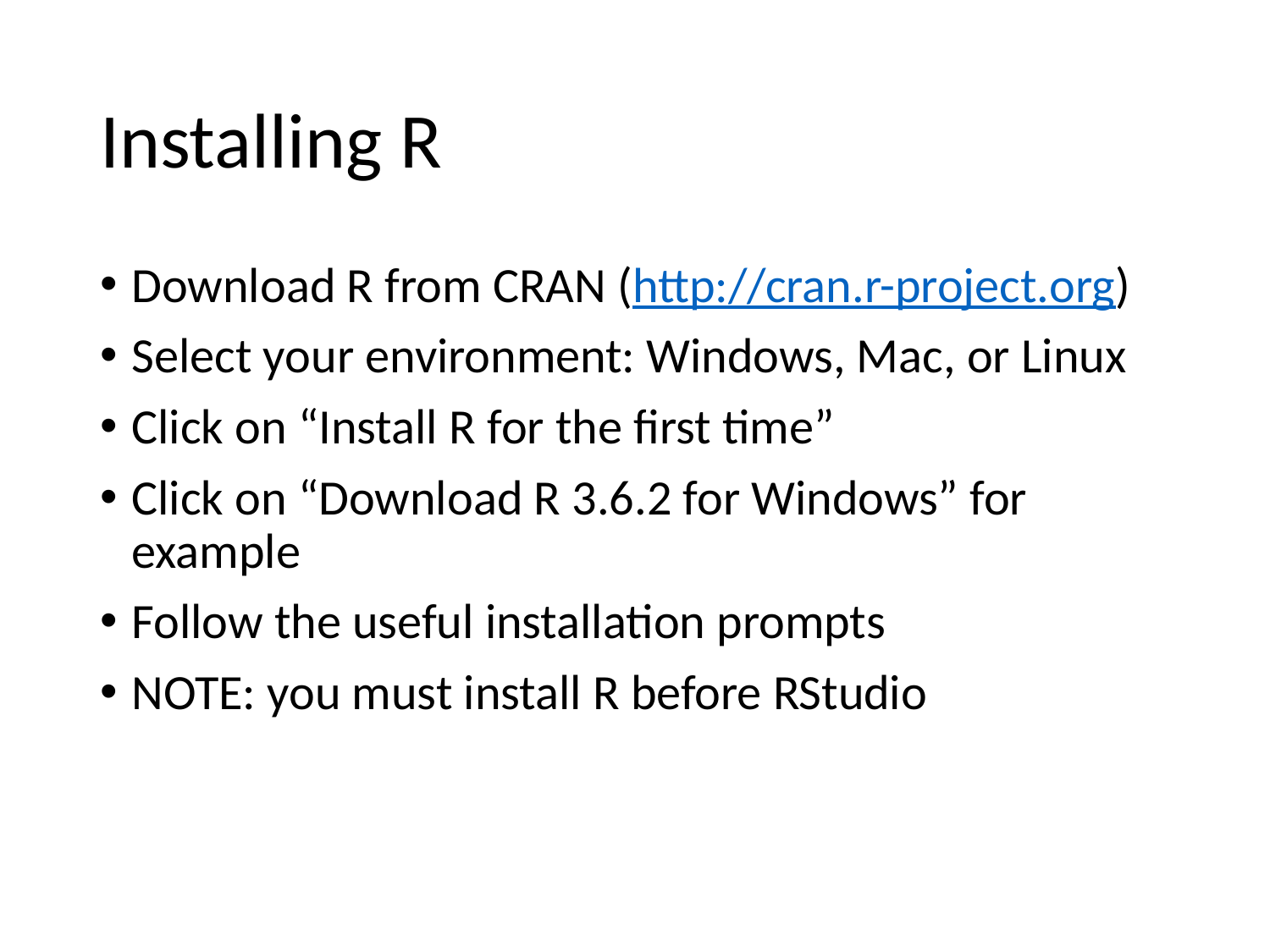

# Installing R
Download R from CRAN (http://cran.r-project.org)
Select your environment: Windows, Mac, or Linux
Click on “Install R for the first time”
Click on “Download R 3.6.2 for Windows” for example
Follow the useful installation prompts
NOTE: you must install R before RStudio